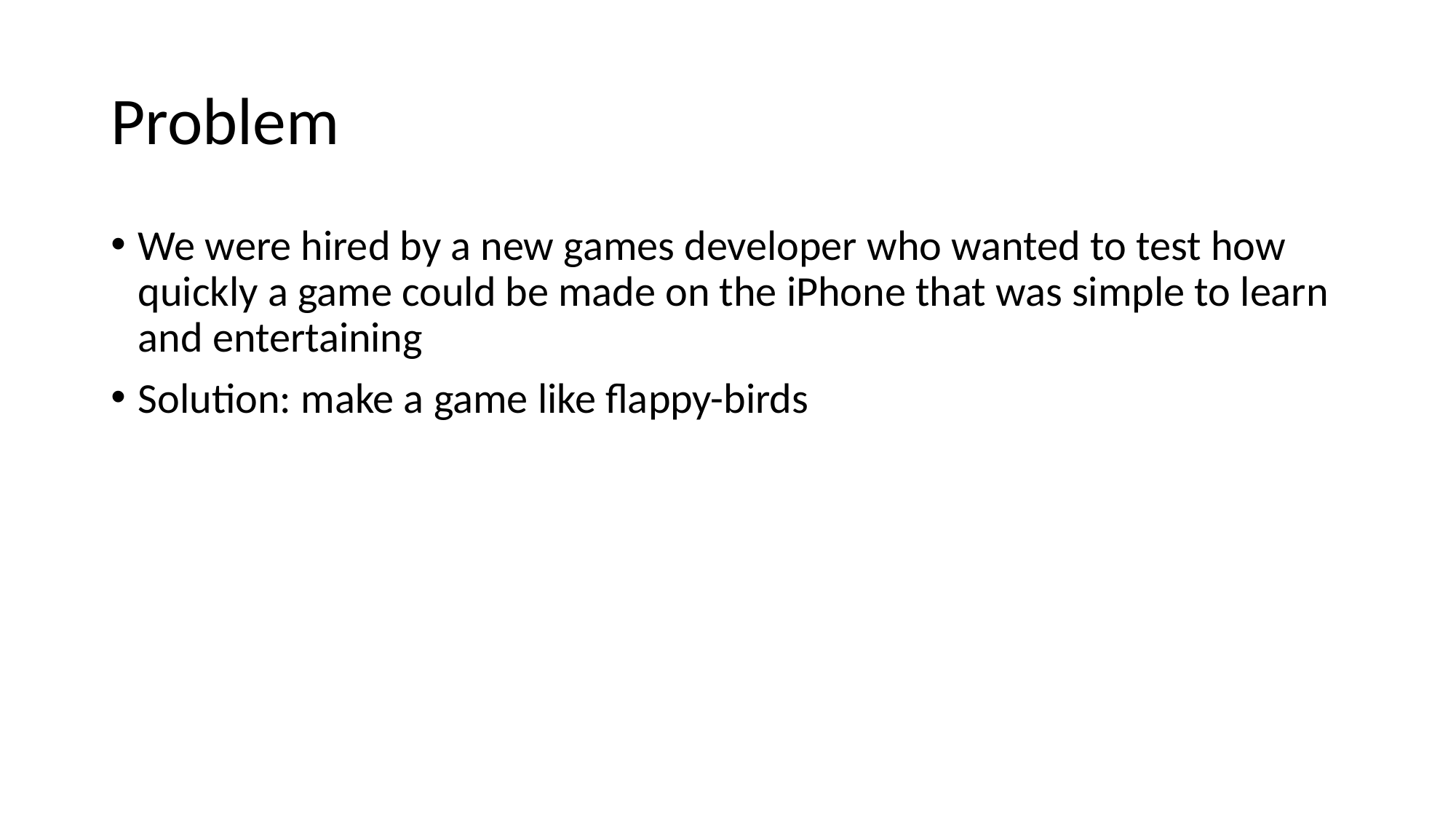

# Problem
We were hired by a new games developer who wanted to test how quickly a game could be made on the iPhone that was simple to learn and entertaining
Solution: make a game like flappy-birds